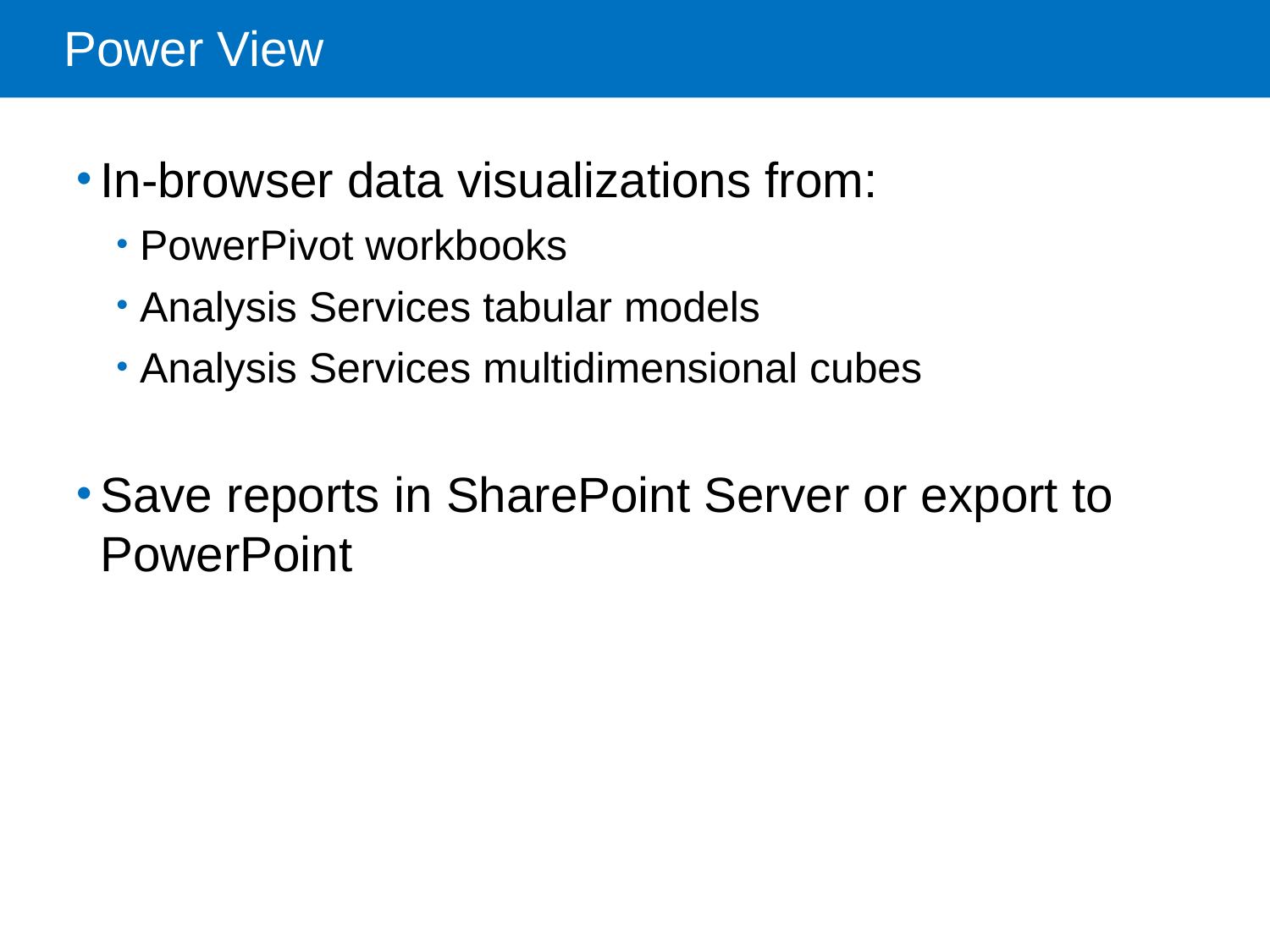

# Power View
In-browser data visualizations from:
PowerPivot workbooks
Analysis Services tabular models
Analysis Services multidimensional cubes

Save reports in SharePoint Server or export to PowerPoint